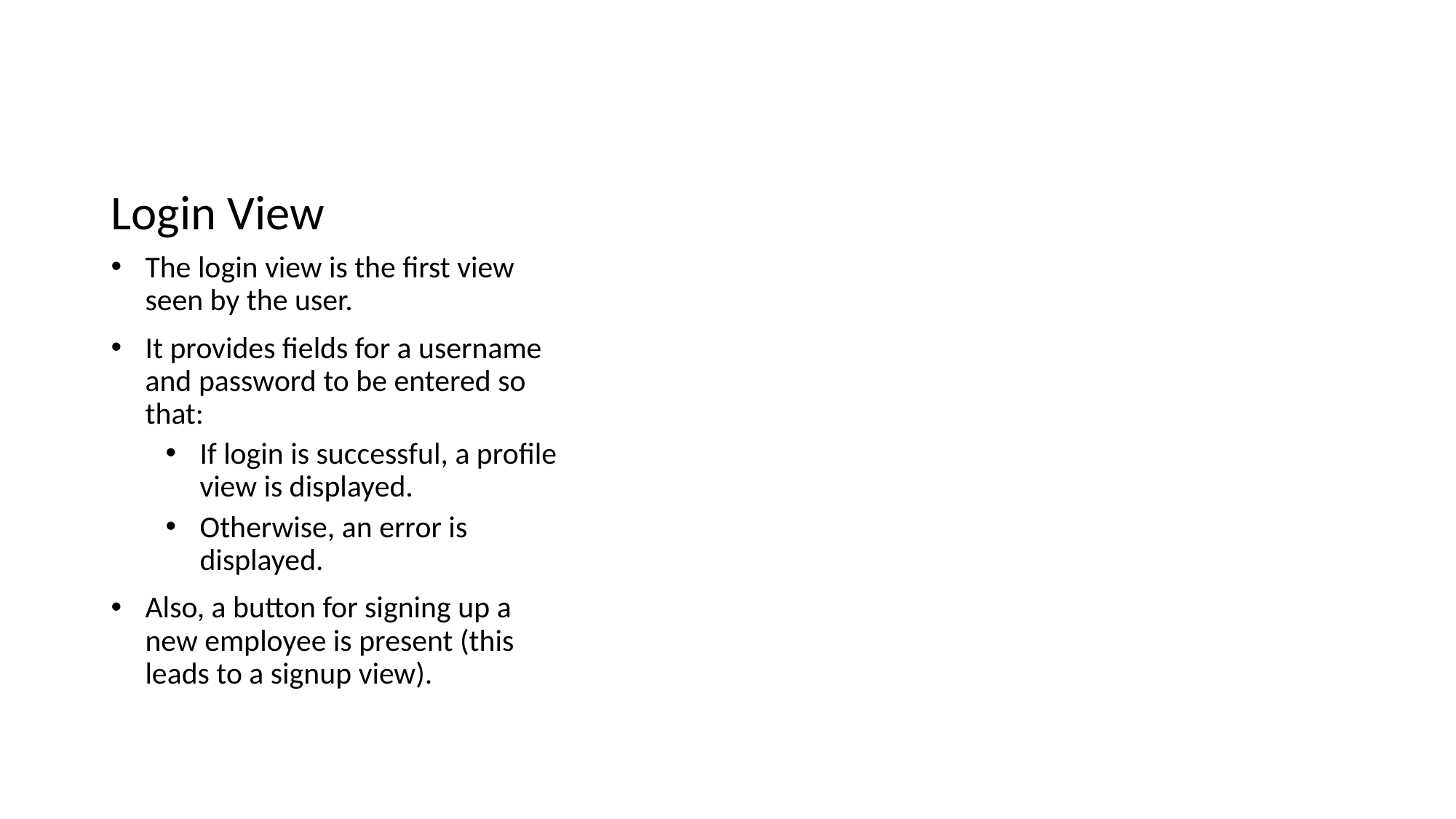

# Login View

The login view is the first view seen by the user.
It provides fields for a username and password to be entered so that:
If login is successful, a profile view is displayed.
Otherwise, an error is displayed.
Also, a button for signing up a new employee is present (this leads to a signup view).